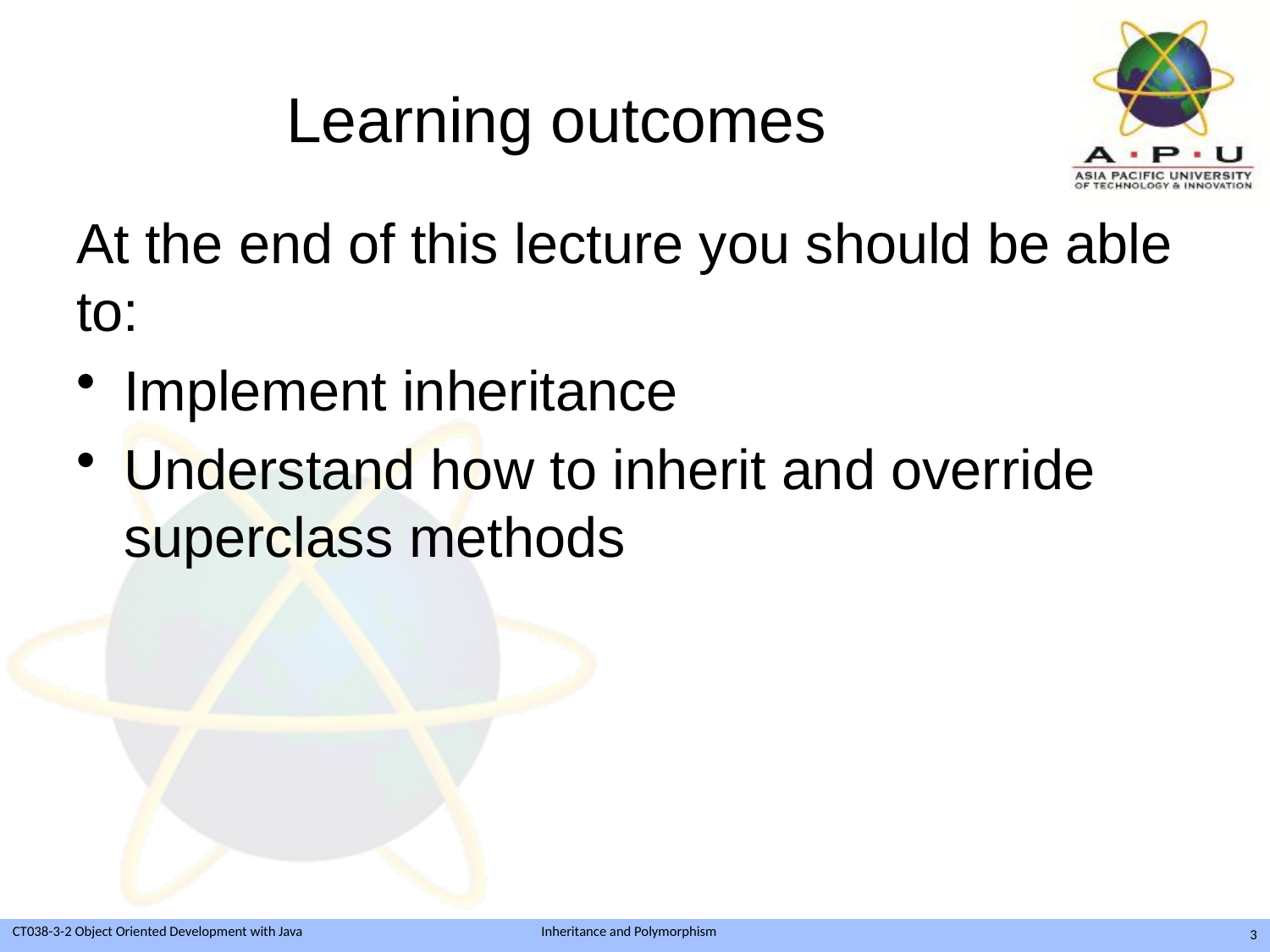

# Learning outcomes
At the end of this lecture you should be able to:
Implement inheritance
Understand how to inherit and override superclass methods

3